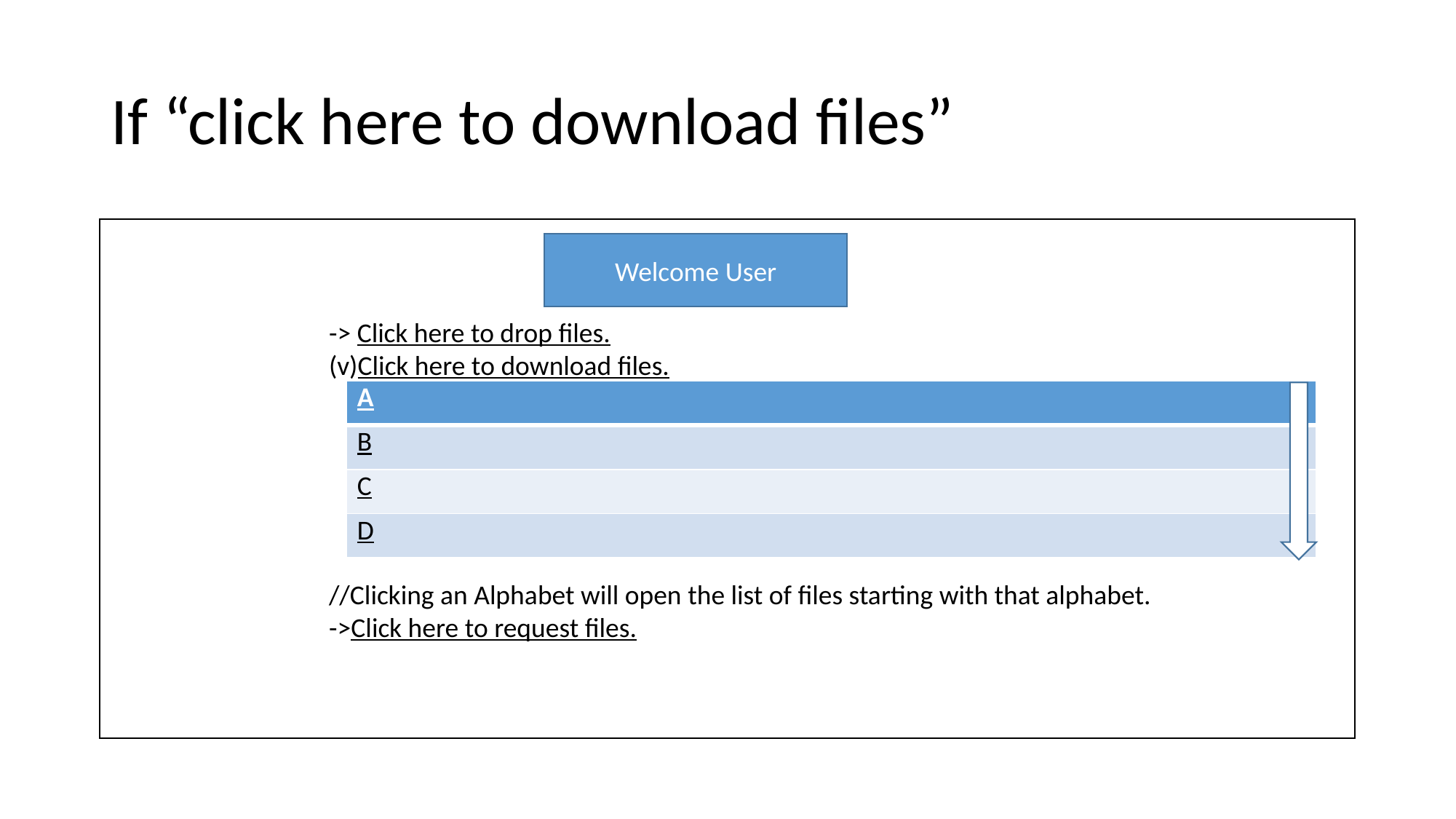

# If “click here to download files”
		-> Click here to drop files.
		(v)Click here to download files.

		//Clicking an Alphabet will open the list of files starting with that alphabet.
		->Click here to request files.
Welcome User
| A |
| --- |
| B |
| C |
| D |